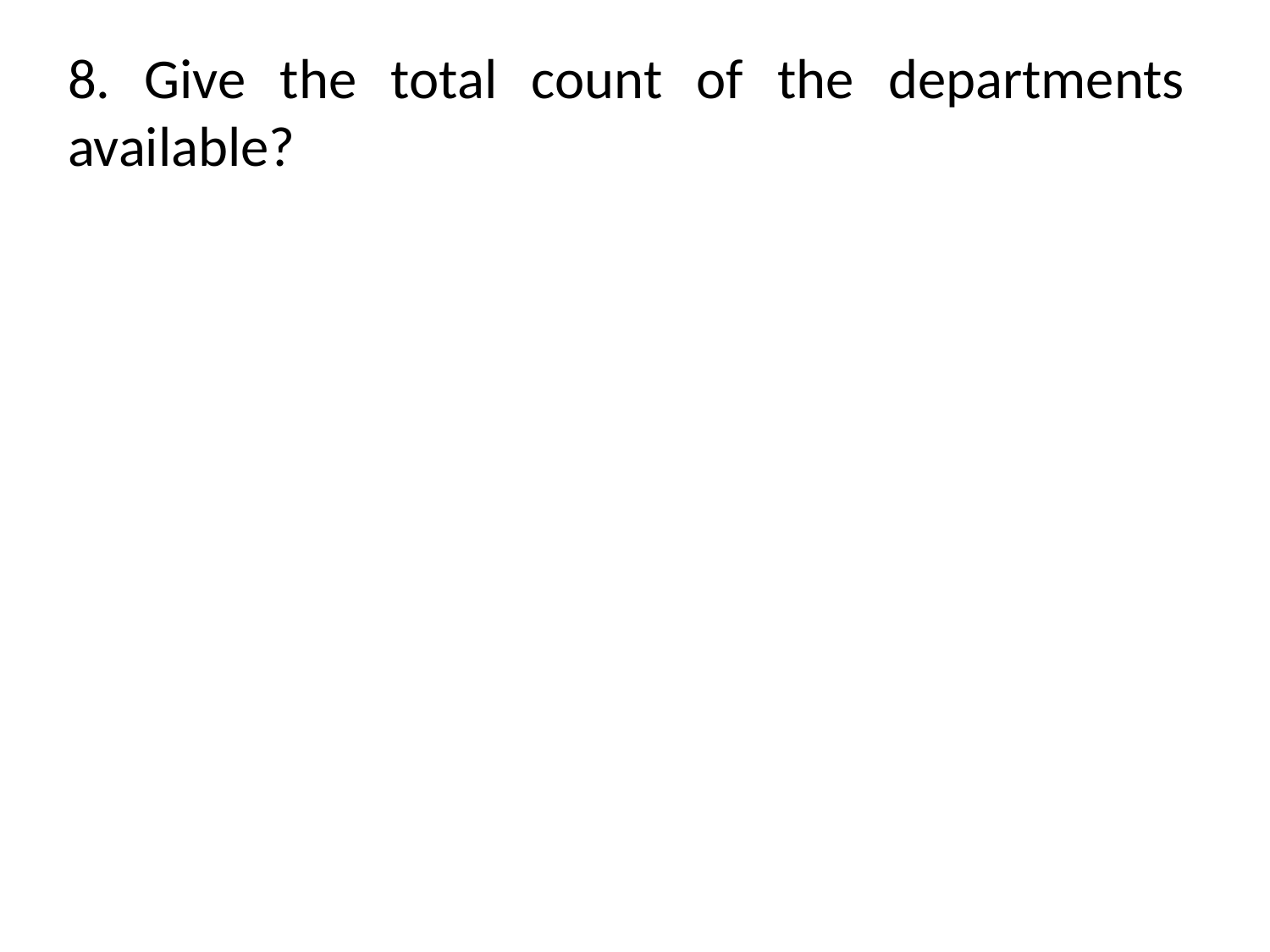

8. Give the total count of the departments available?